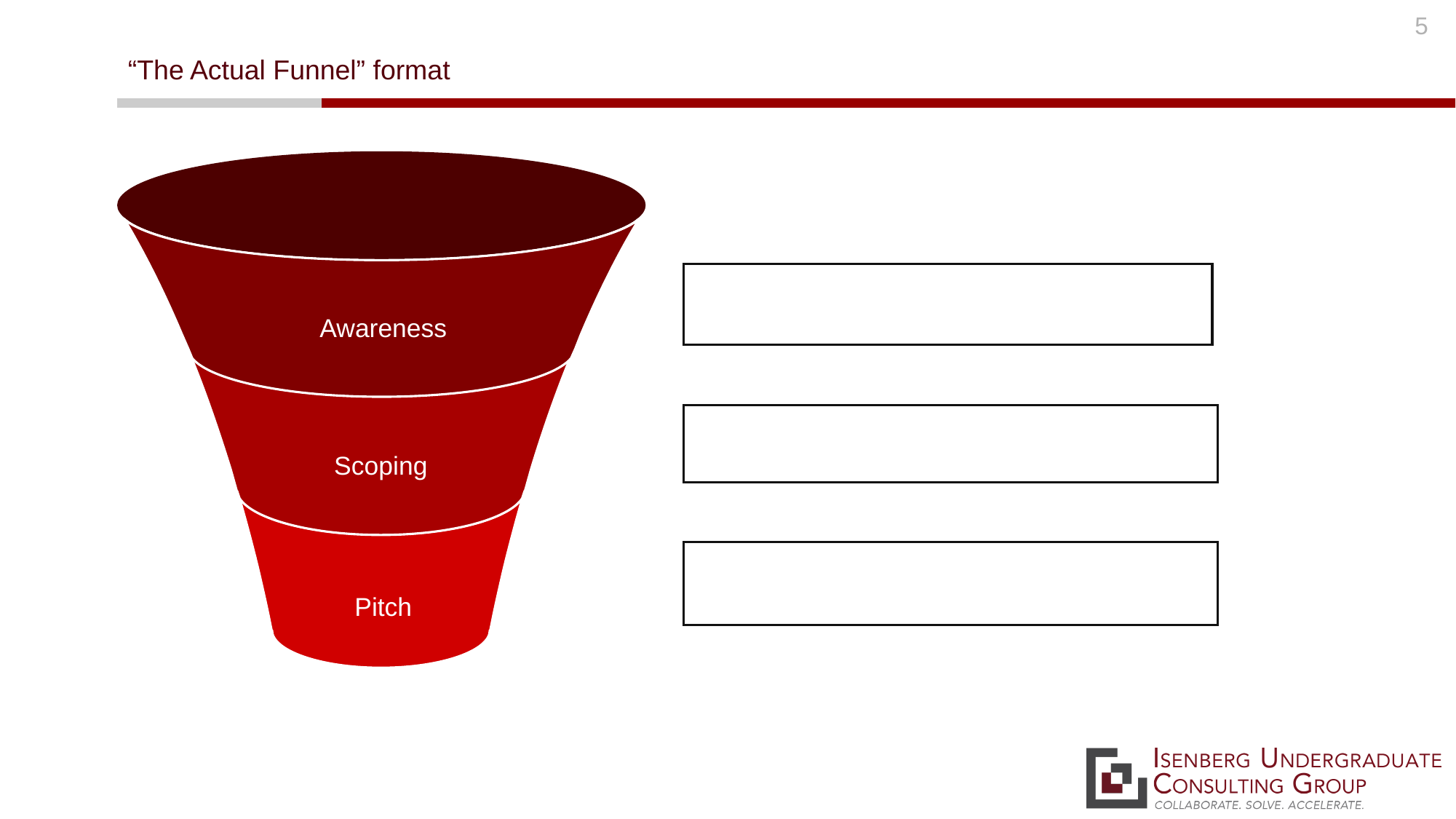

5
“The Actual Funnel” format

Awareness
Pitch
Scoping